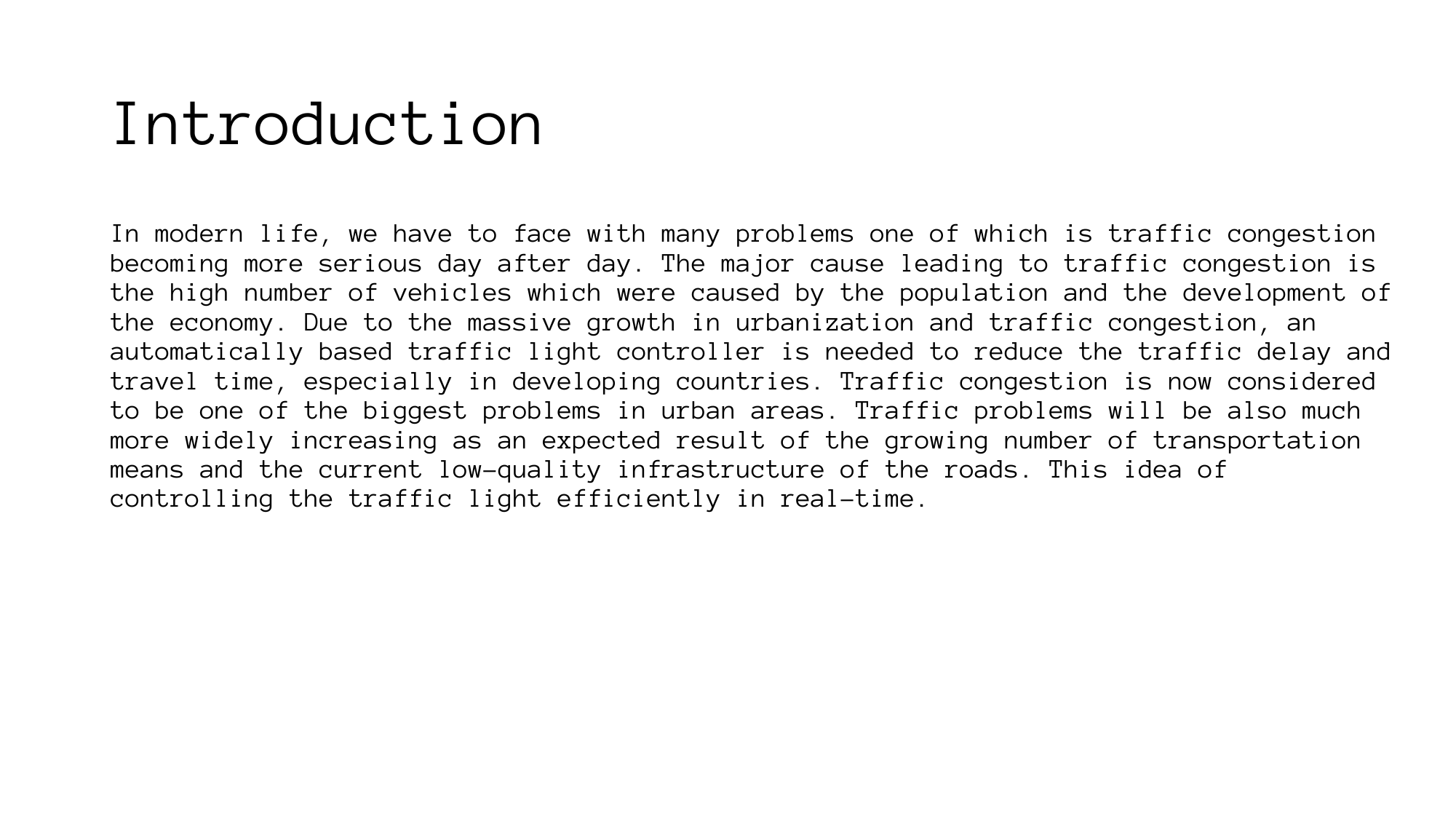

# Introduction
In modern life, we have to face with many problems one of which is traffic congestion becoming more serious day after day. The major cause leading to traffic congestion is the high number of vehicles which were caused by the population and the development of the economy. Due to the massive growth in urbanization and traffic congestion, an automatically based traffic light controller is needed to reduce the traffic delay and travel time, especially in developing countries. Traffic congestion is now considered to be one of the biggest problems in urban areas. Traffic problems will be also much more widely increasing as an expected result of the growing number of transportation means and the current low-quality infrastructure of the roads. This idea of controlling the traffic light efficiently in real-time.